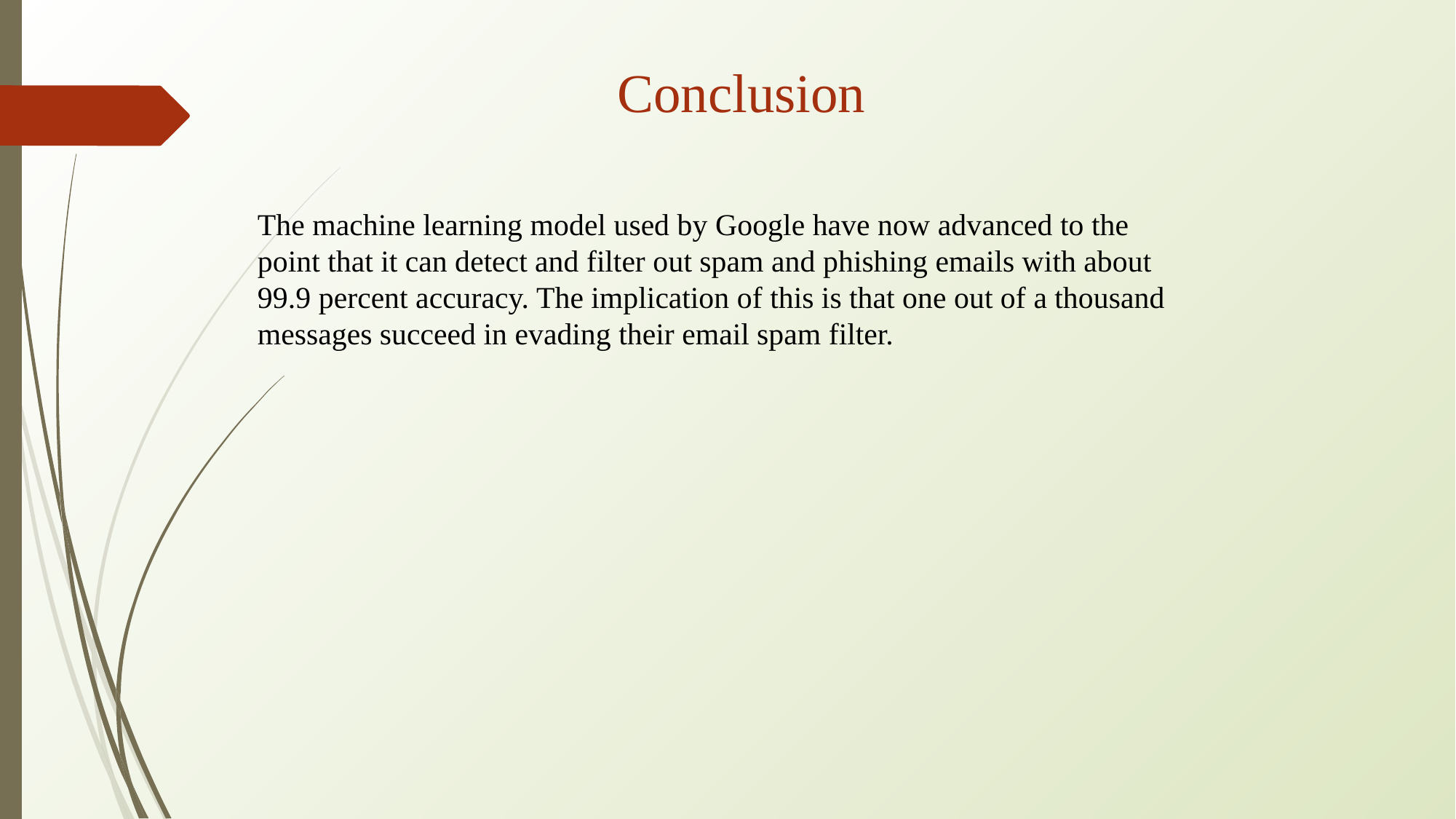

Conclusion

The machine learning model used by Google have now advanced to the point that it can detect and filter out spam and phishing emails with about 99.9 percent accuracy. The implication of this is that one out of a thousand messages succeed in evading their email spam filter.